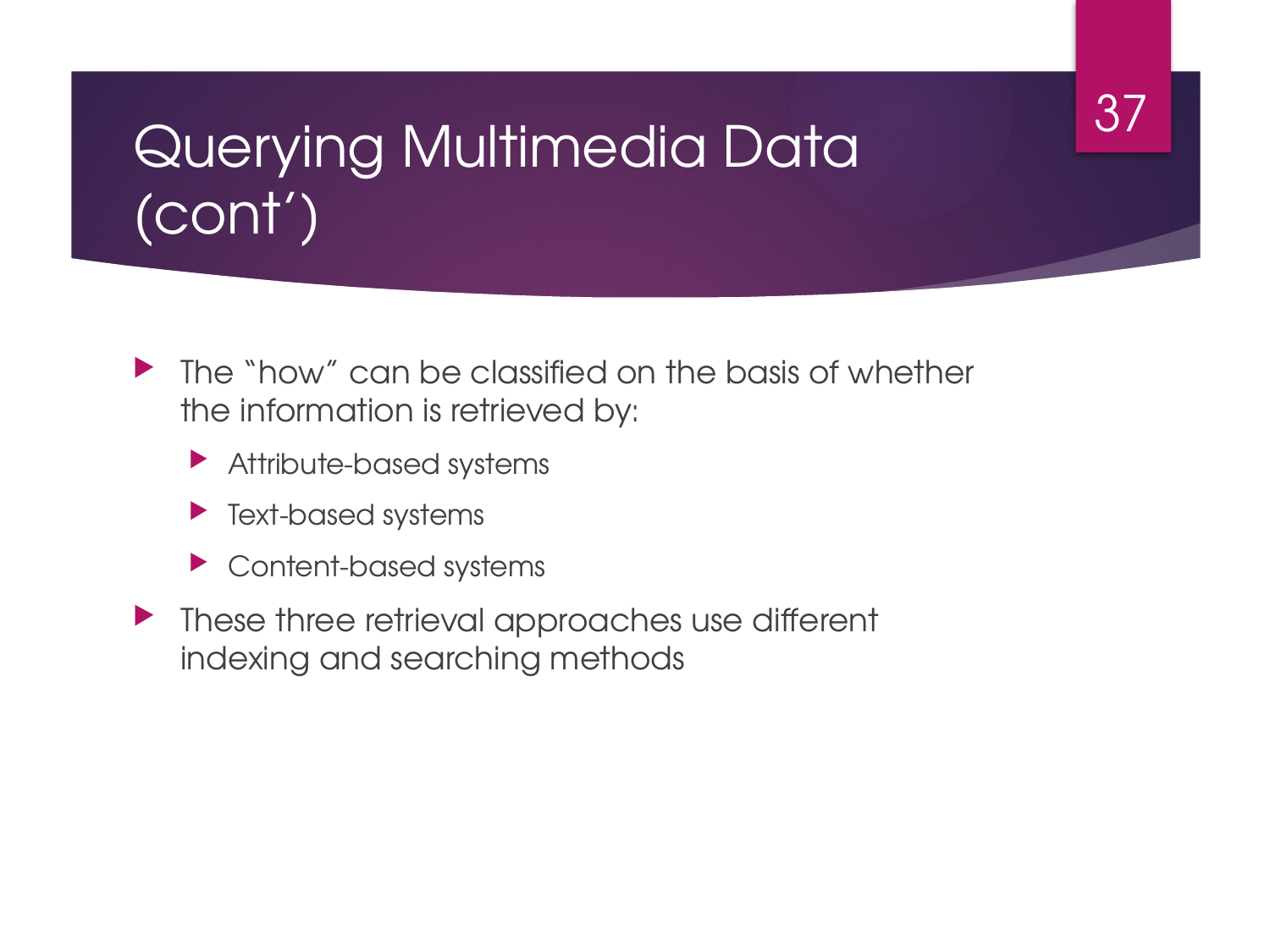

37
# Querying Multimedia Data (cont’)
The “how” can be classified on the basis of whether the information is retrieved by:
Attribute-based systems
Text-based systems
Content-based systems
These three retrieval approaches use different indexing and searching methods